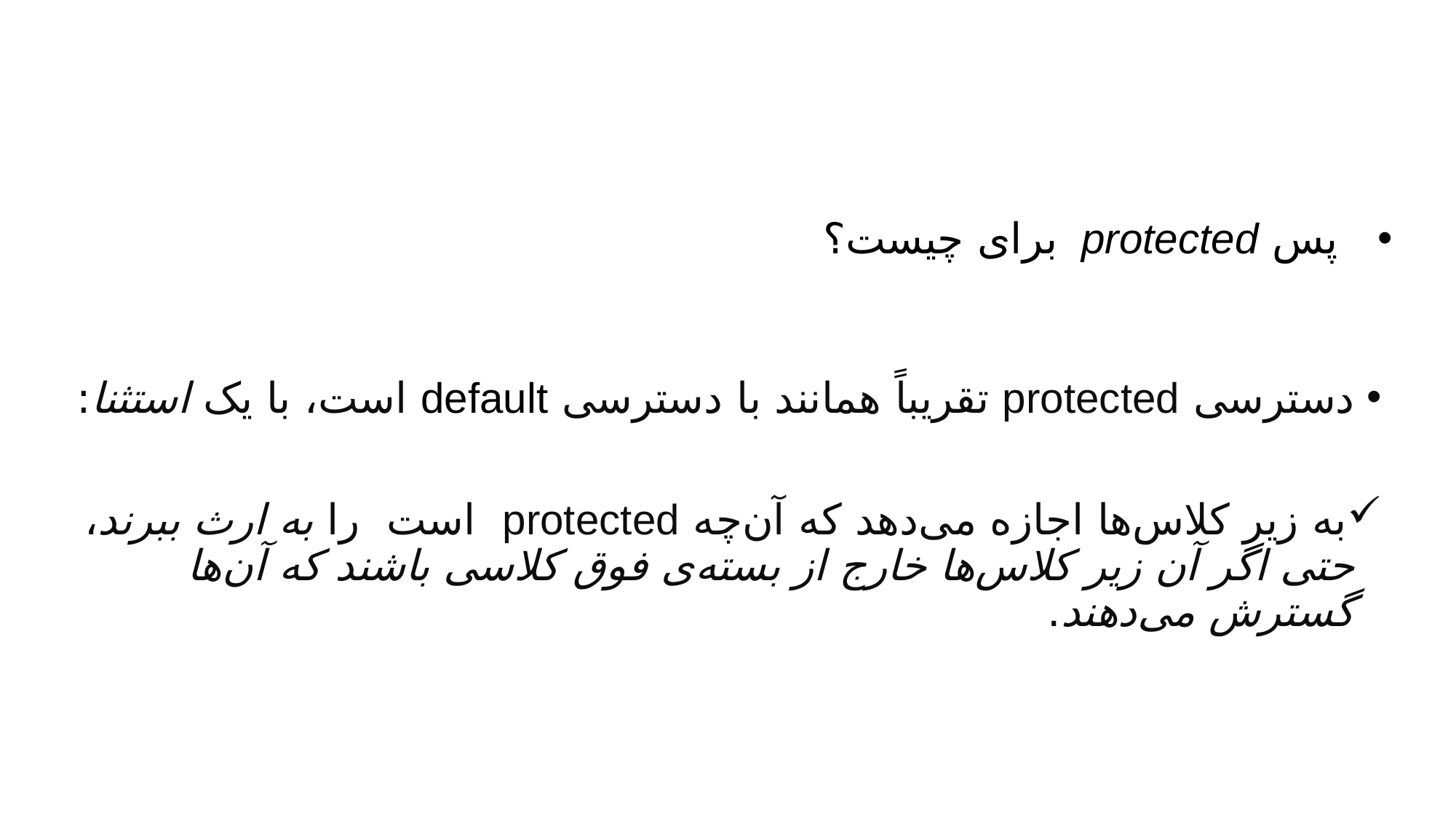

# پس protected  برای چیست؟
دسترسی protected تقریباً همانند با دسترسی default است، با یک استثنا:

به زیر کلاس‌ها اجازه می‌دهد که آن‌چه protected  است  را به ارث ببرند، حتی اگر آن زیر کلاس‌ها خارج از بسته‌ی فوق کلاسی باشند که آن‌ها گسترش می‌دهند.